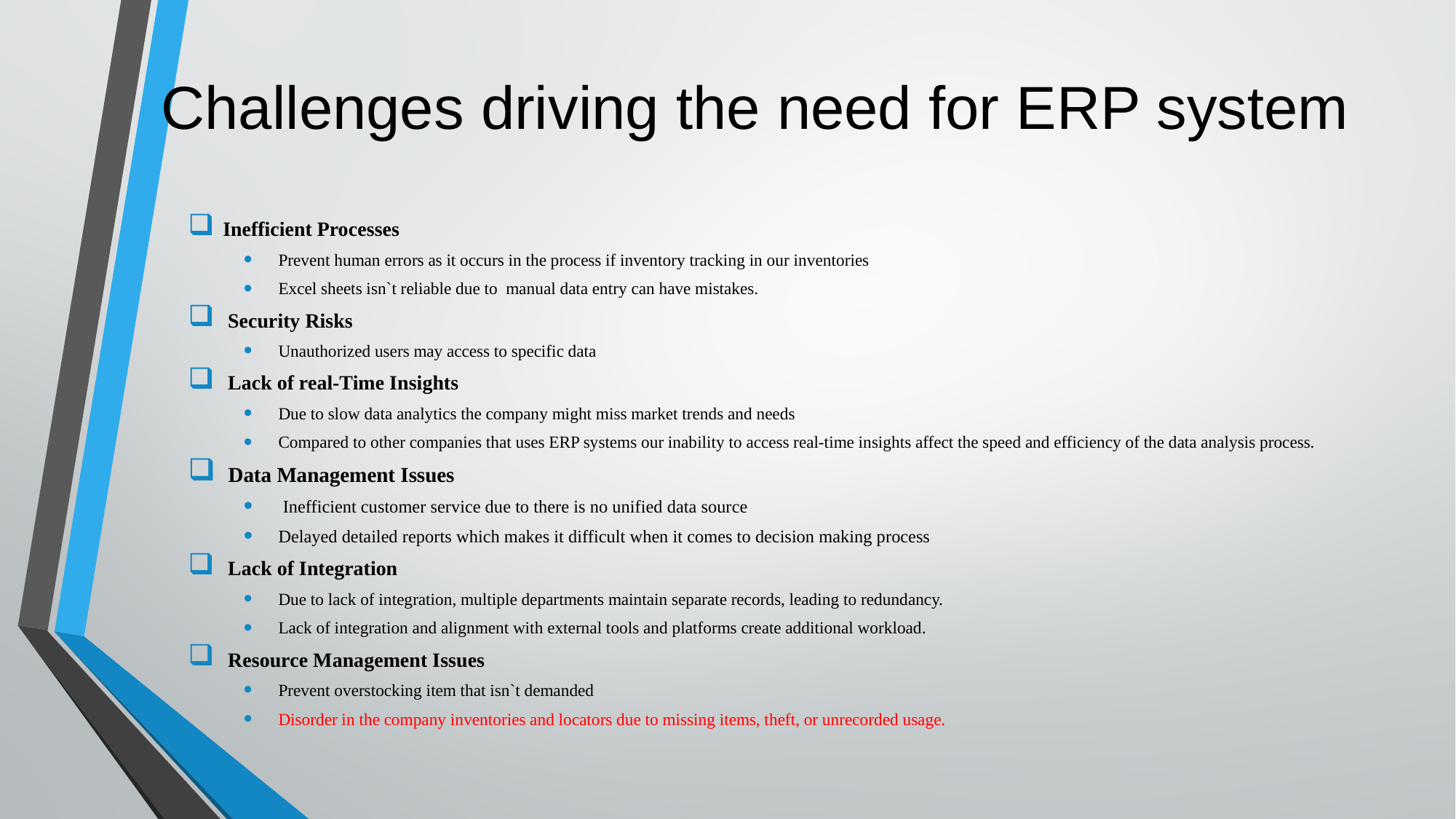

# Challenges driving the need for ERP system
Inefficient Processes
Prevent human errors as it occurs in the process if inventory tracking in our inventories
Excel sheets isn`t reliable due to  manual data entry can have mistakes.
 Security Risks
Unauthorized users may access to specific data
 Lack of real-Time Insights
Due to slow data analytics the company might miss market trends and needs
Compared to other companies that uses ERP systems our inability to access real-time insights affect the speed and efficiency of the data analysis process.
 Data Management Issues
 Inefficient customer service due to there is no unified data source
Delayed detailed reports which makes it difficult when it comes to decision making process
 Lack of Integration
Due to lack of integration, multiple departments maintain separate records, leading to redundancy.
Lack of integration and alignment with external tools and platforms create additional workload.
 Resource Management Issues
Prevent overstocking item that isn`t demanded
Disorder in the company inventories and locators due to missing items, theft, or unrecorded usage.